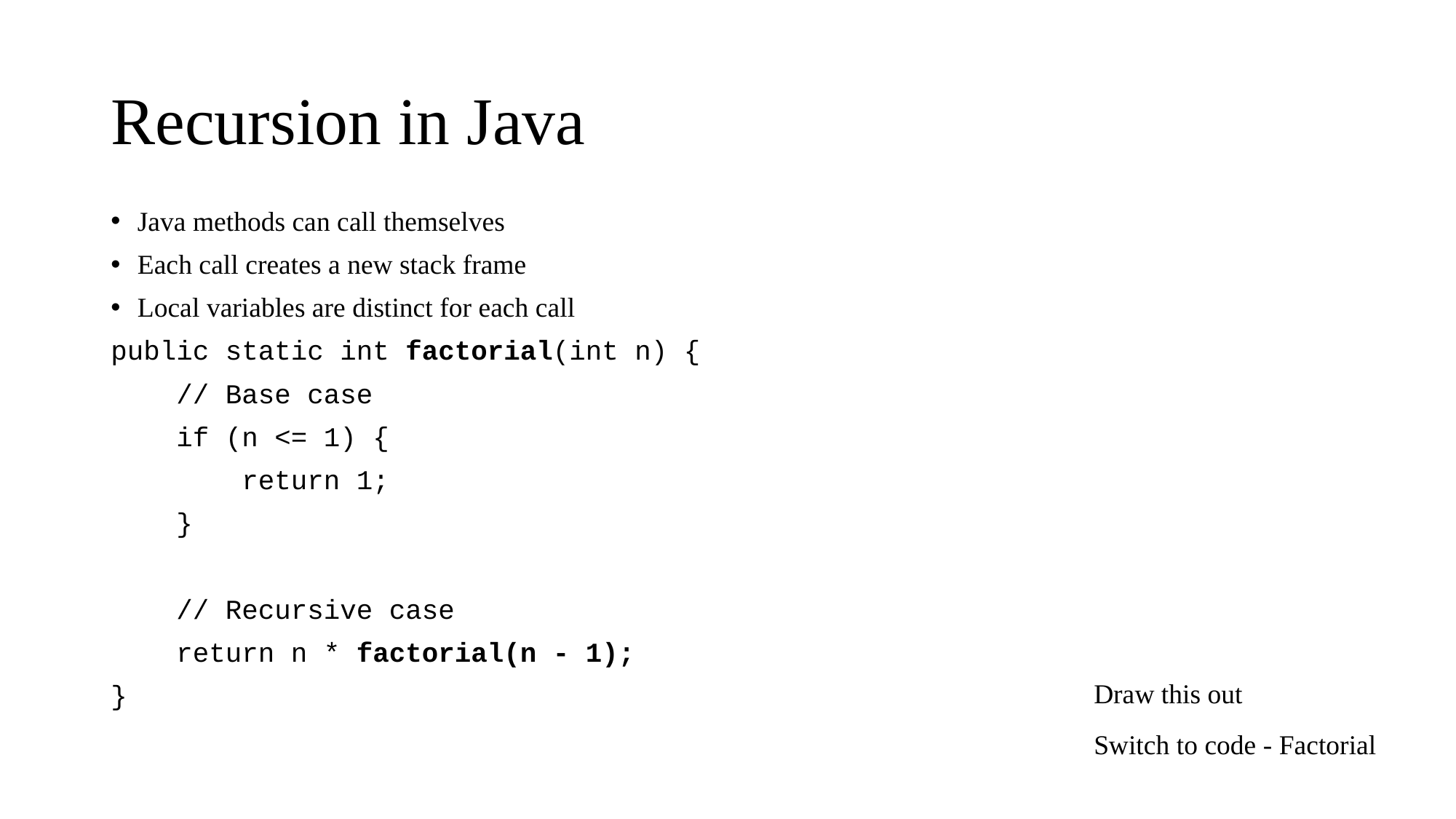

# Recursion in Java
Java methods can call themselves
Each call creates a new stack frame
Local variables are distinct for each call
public static int factorial(int n) {
    // Base case
    if (n <= 1) {
        return 1;
    }

    // Recursive case
    return n * factorial(n - 1);
}

Draw this out
Switch to code - Factorial